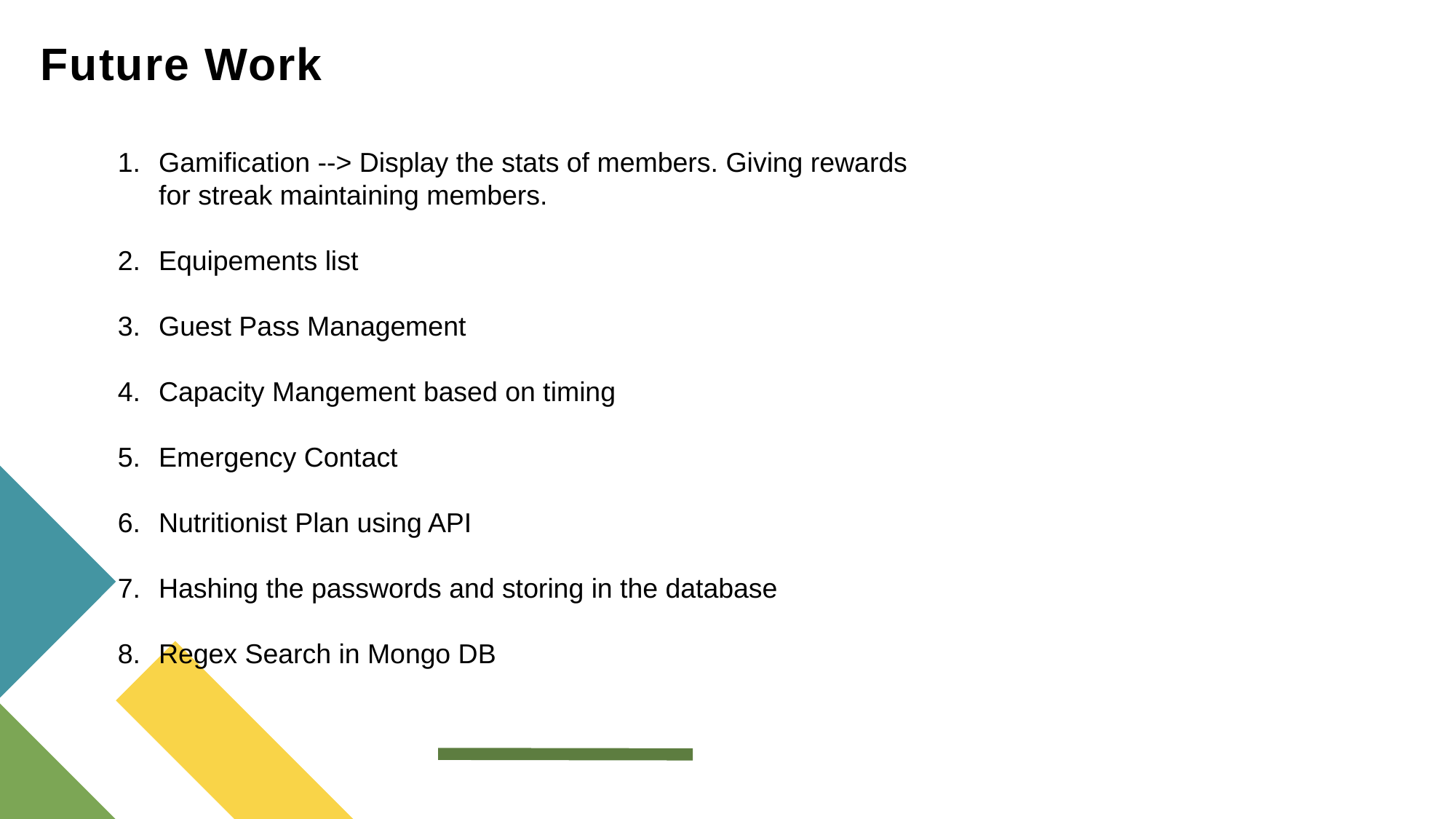

# Future Work
Gamification --> Display the stats of members. Giving rewards for streak maintaining members.

Equipements list

Guest Pass Management

Capacity Mangement based on timing

Emergency Contact

Nutritionist Plan using API

Hashing the passwords and storing in the database

Regex Search in Mongo DB